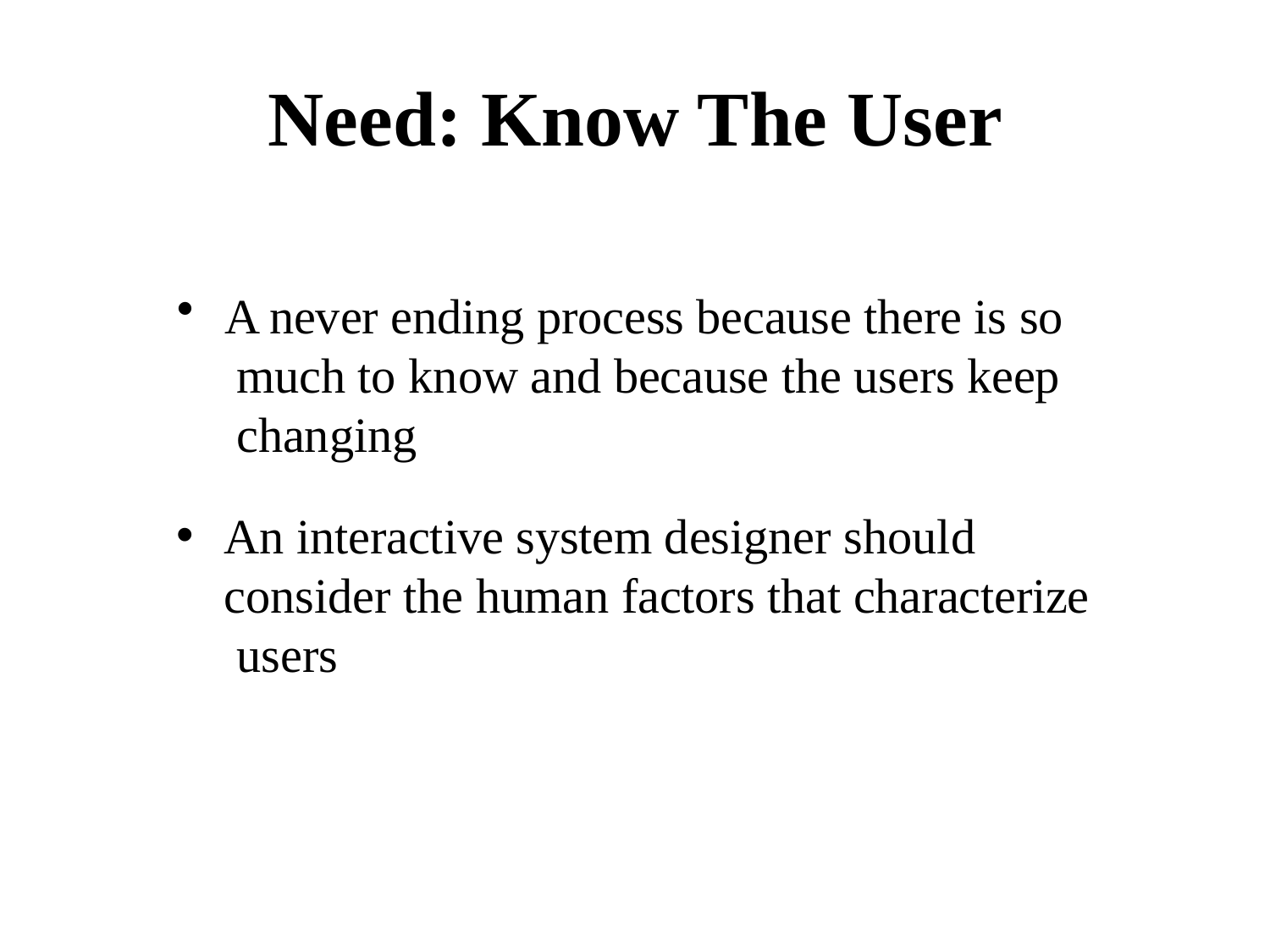

# Need: Know The User
A never ending process because there is so  much to know and because the users keep  changing
An interactive system designer should  consider the human factors that characterize  users